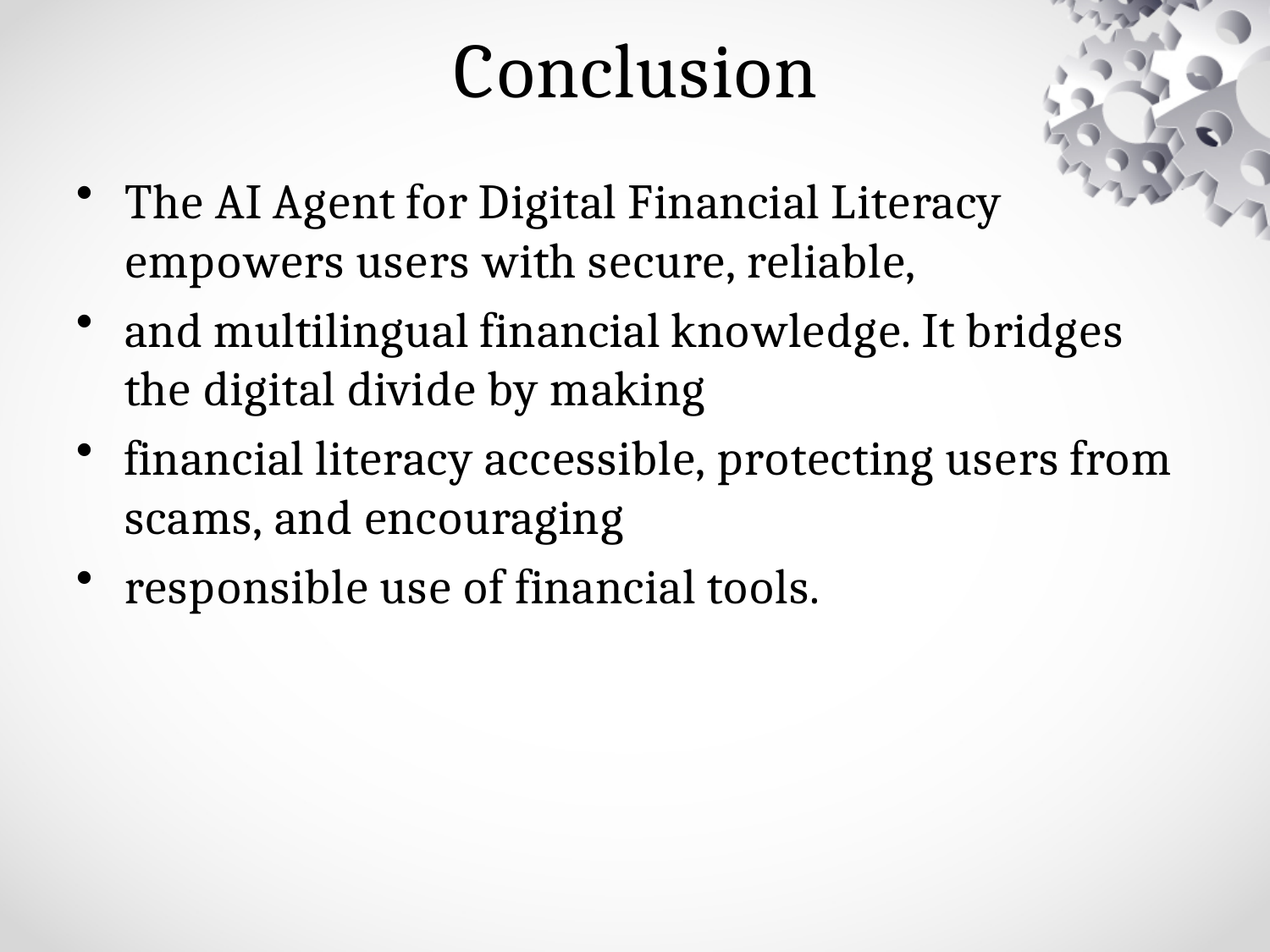

# Conclusion
The AI Agent for Digital Financial Literacy empowers users with secure, reliable,
and multilingual financial knowledge. It bridges the digital divide by making
financial literacy accessible, protecting users from scams, and encouraging
responsible use of financial tools.